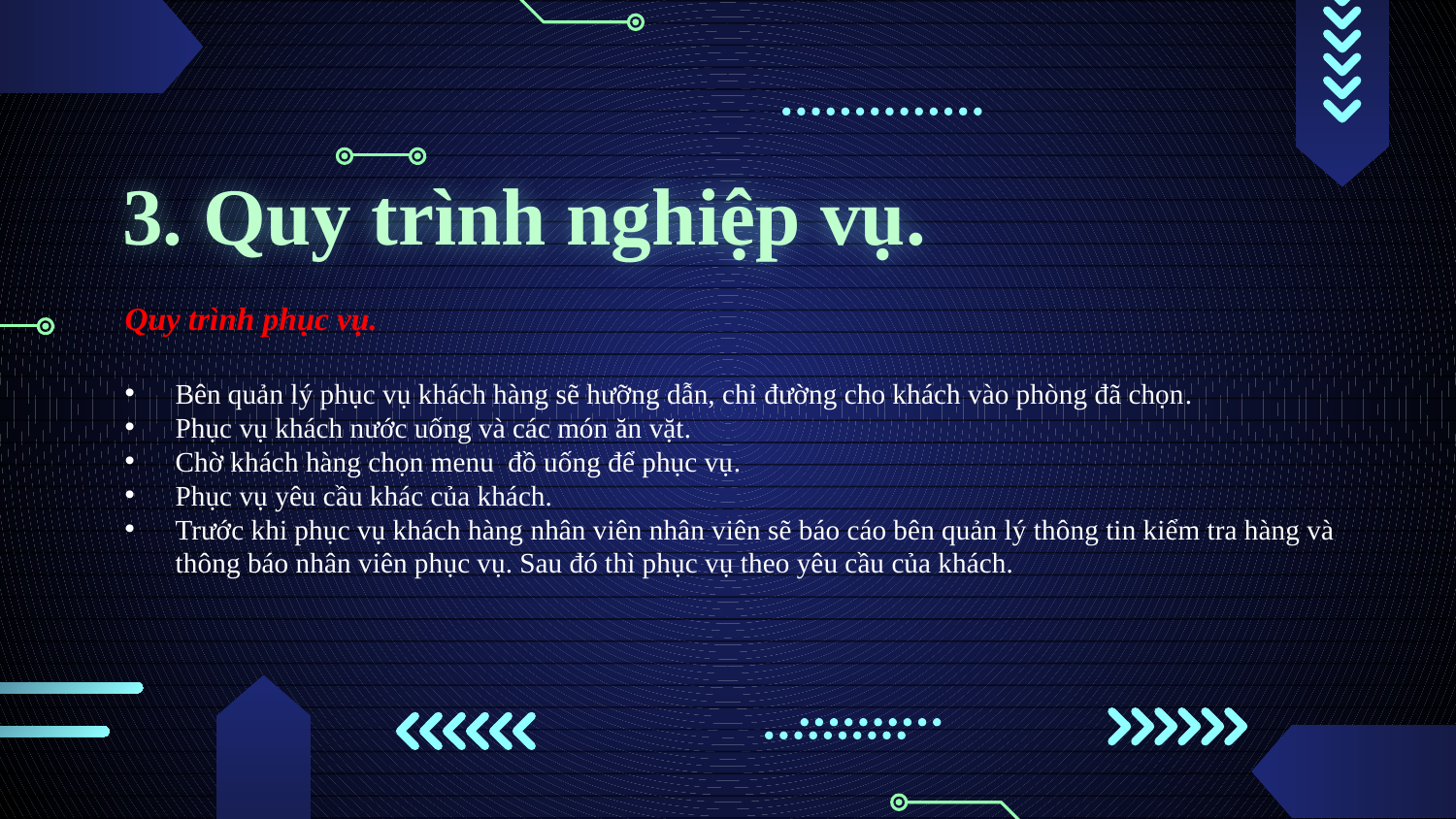

# 3. Quy trình nghiệp vụ.
Quy trình phục vụ.

Bên quản lý phục vụ khách hàng sẽ hưỡng dẫn, chỉ đường cho khách vào phòng đã chọn.
Phục vụ khách nước uống và các món ăn vặt.
Chờ khách hàng chọn menu  đồ uống để phục vụ.
Phục vụ yêu cầu khác của khách.
Trước khi phục vụ khách hàng nhân viên nhân viên sẽ báo cáo bên quản lý thông tin kiểm tra hàng và thông báo nhân viên phục vụ. Sau đó thì phục vụ theo yêu cầu của khách.